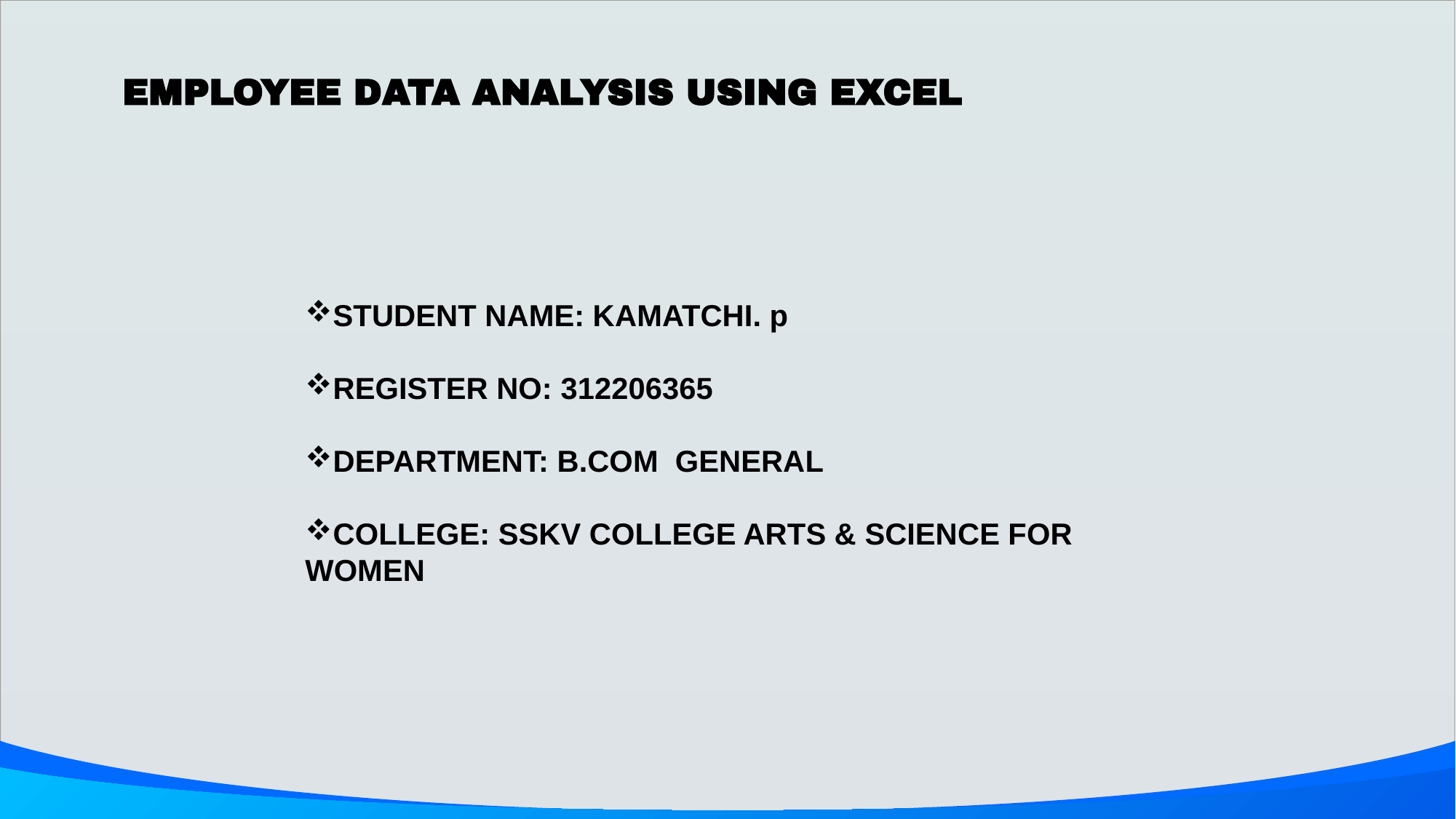

EMPLOYEE DATA ANALYSIS USING EXCEL

STUDENT NAME: KAMATCHI. p

REGISTER NO: 312206365

DEPARTMENT: B.COM  GENERAL

COLLEGE: SSKV COLLEGE ARTS & SCIENCE FOR WOMEN